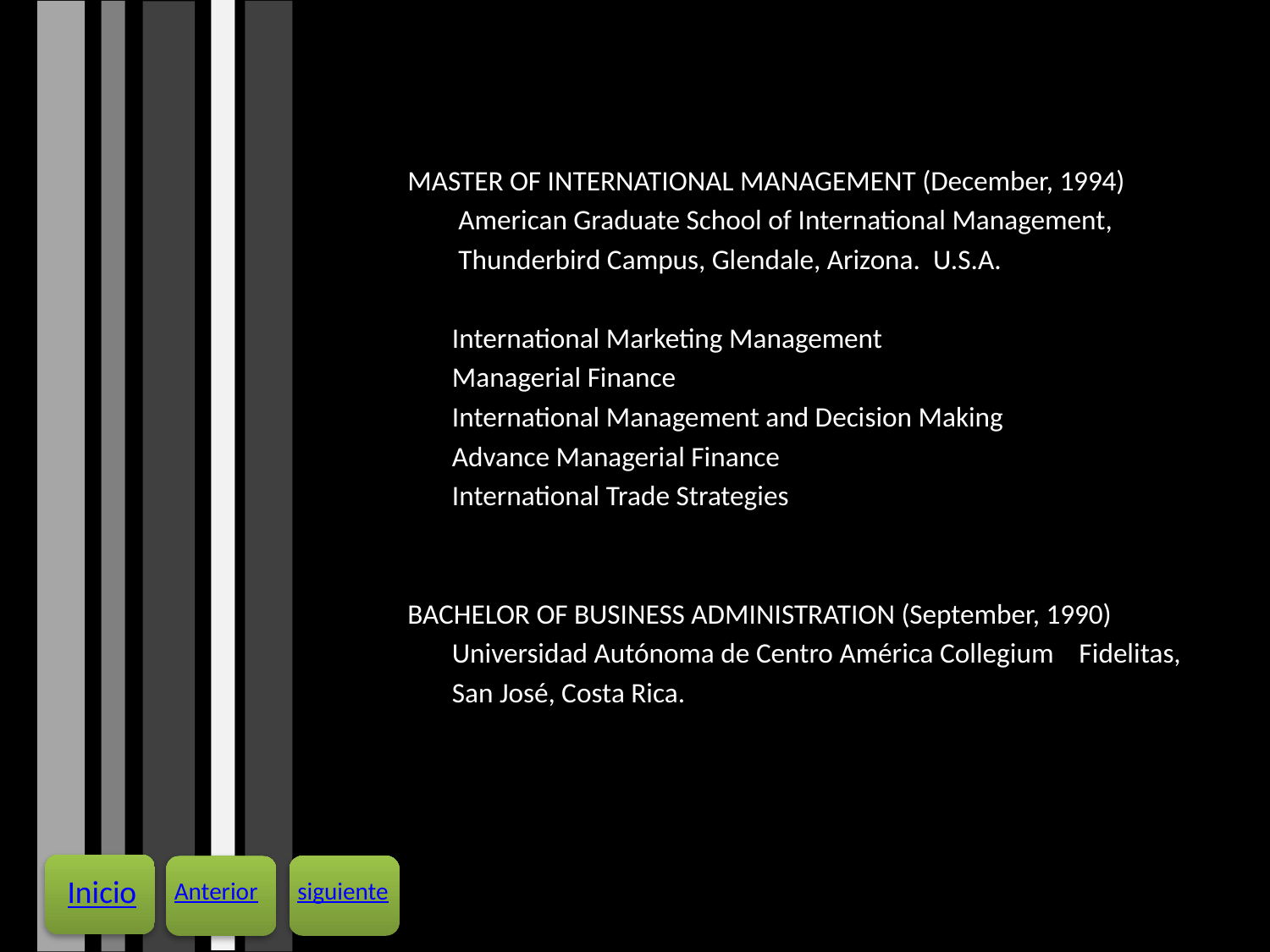

#
MASTER OF INTERNATIONAL MANAGEMENT (December, 1994)
        American Graduate School of International Management,
        Thunderbird Campus, Glendale, Arizona.  U.S.A.

       International Marketing Management
       Managerial Finance
       International Management and Decision Making
       Advance Managerial Finance
       International Trade Strategies

BACHELOR OF BUSINESS ADMINISTRATION (September, 1990)
       Universidad Autónoma de Centro América Collegium    Fidelitas,
       San José, Costa Rica.

Inicio
siguiente
Anterior